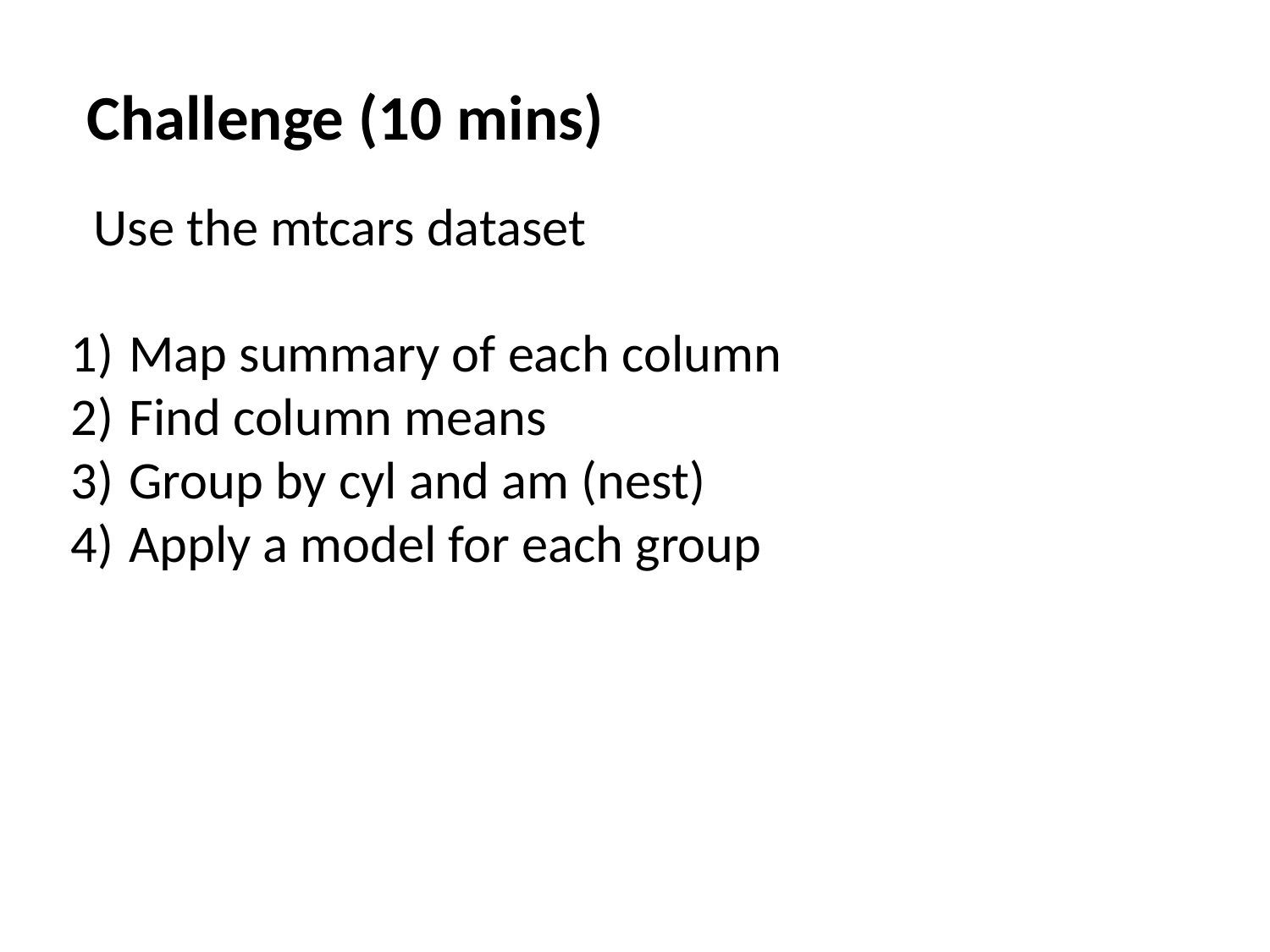

# Challenge (10 mins)
Use the mtcars dataset

Map summary of each column
Find column means
Group by cyl and am (nest)
Apply a model for each group